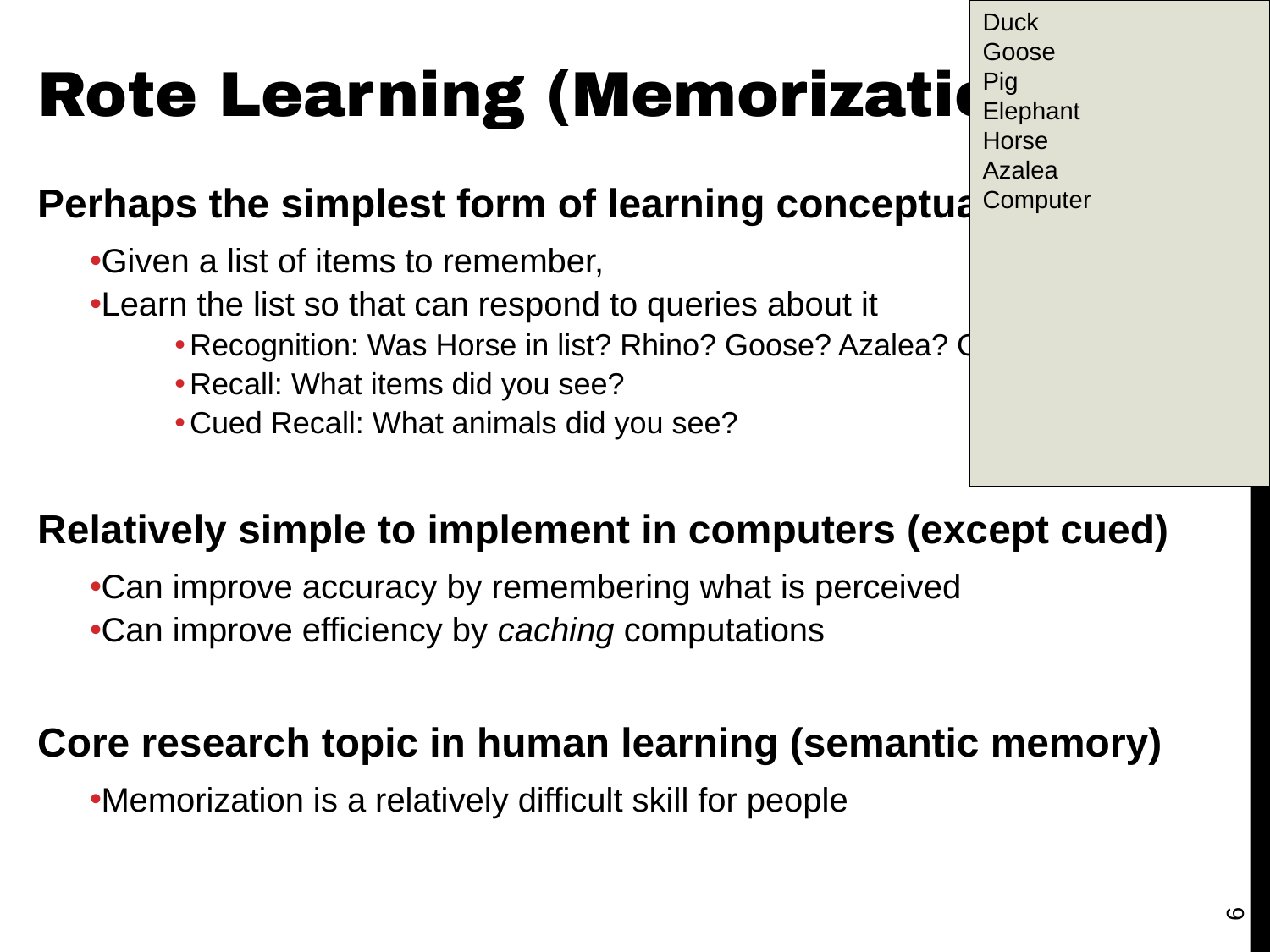

Duck
Goose
Pig
Elephant
Horse
Azalea
Computer
# Rote Learning (Memorization)
Perhaps the simplest form of learning conceptually
Given a list of items to remember,
Learn the list so that can respond to queries about it
Recognition: Was Horse in list? Rhino? Goose? Azalea? Camellia?
Recall: What items did you see?
Cued Recall: What animals did you see?

Relatively simple to implement in computers (except cued)
Can improve accuracy by remembering what is perceived
Can improve efficiency by caching computations

Core research topic in human learning (semantic memory)
Memorization is a relatively difficult skill for people
6